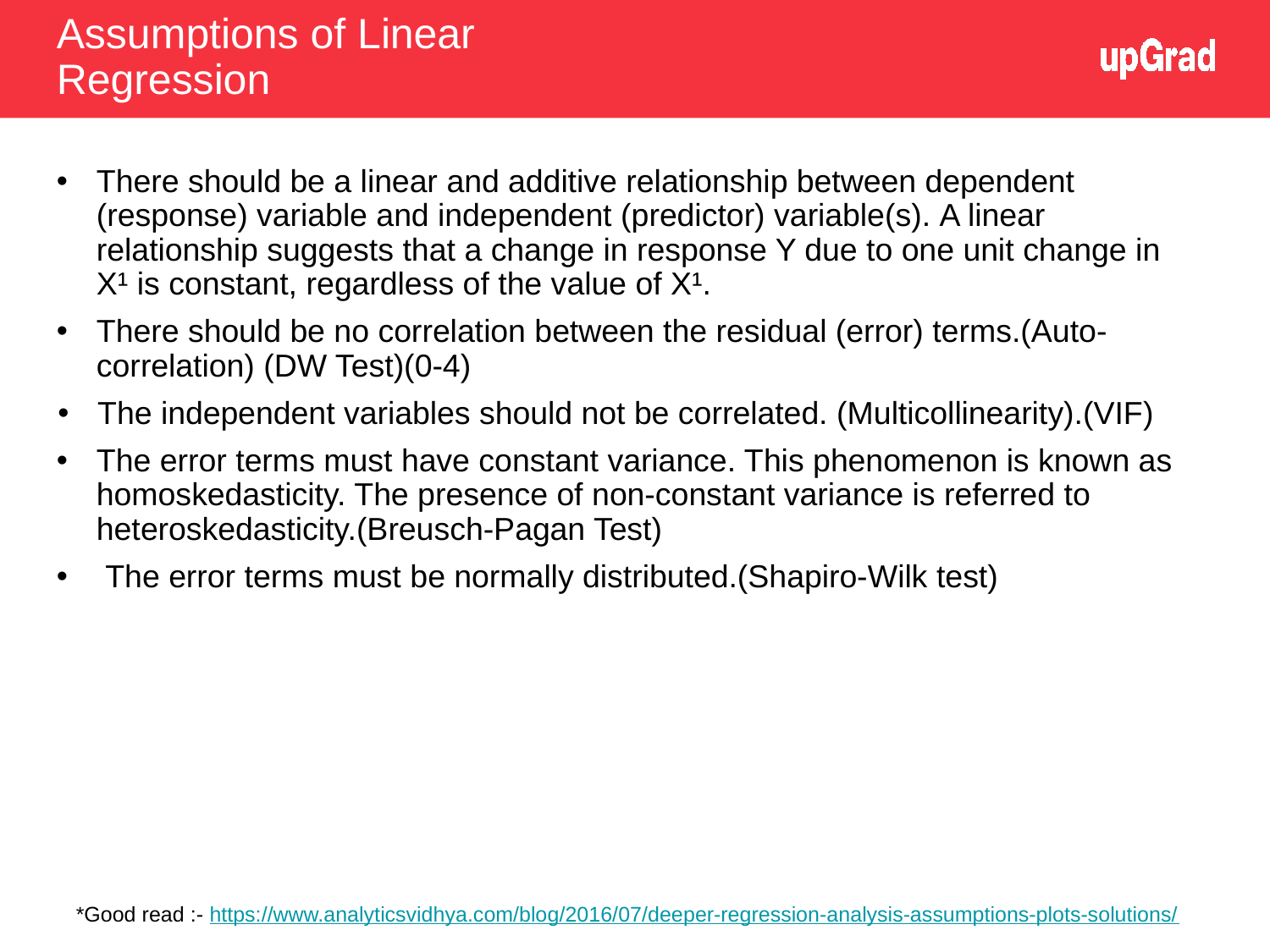

# Assumptions of Linear Regression
There should be a linear and additive relationship between dependent (response) variable and independent (predictor) variable(s). A linear relationship suggests that a change in response Y due to one unit change in X¹ is constant, regardless of the value of X¹.
There should be no correlation between the residual (error) terms.(Auto-correlation) (DW Test)(0-4)
The independent variables should not be correlated. (Multicollinearity).(VIF)
The error terms must have constant variance. This phenomenon is known as homoskedasticity. The presence of non-constant variance is referred to heteroskedasticity.(Breusch-Pagan Test)
 The error terms must be normally distributed.(Shapiro-Wilk test)

*Good read :- https://www.analyticsvidhya.com/blog/2016/07/deeper-regression-analysis-assumptions-plots-solutions/